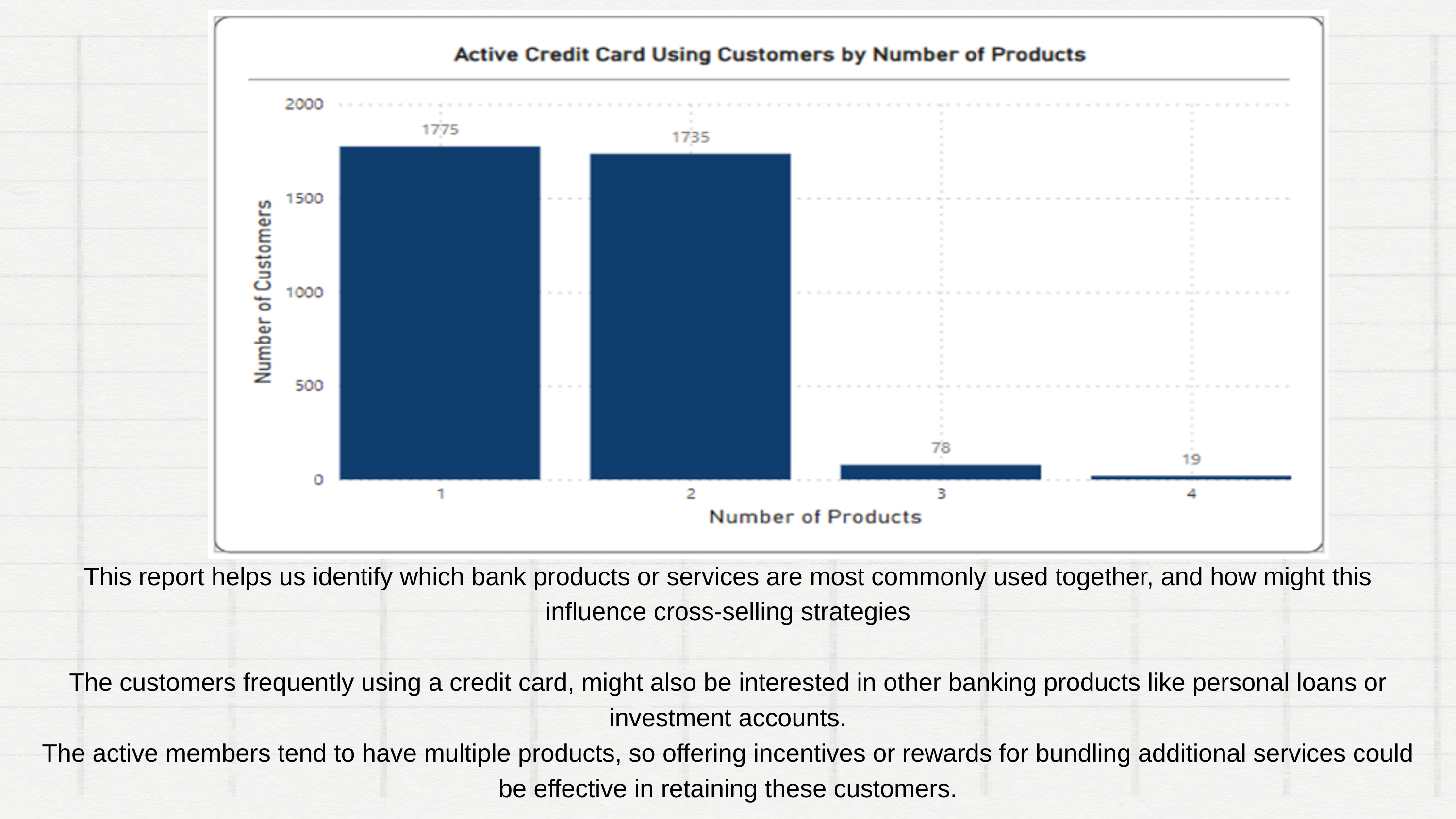

This report helps us identify which bank products or services are most commonly used together, and how might this influence cross-selling strategies

The customers frequently using a credit card, might also be interested in other banking products like personal loans or investment accounts.
The active members tend to have multiple products, so offering incentives or rewards for bundling additional services could be effective in retaining these customers.